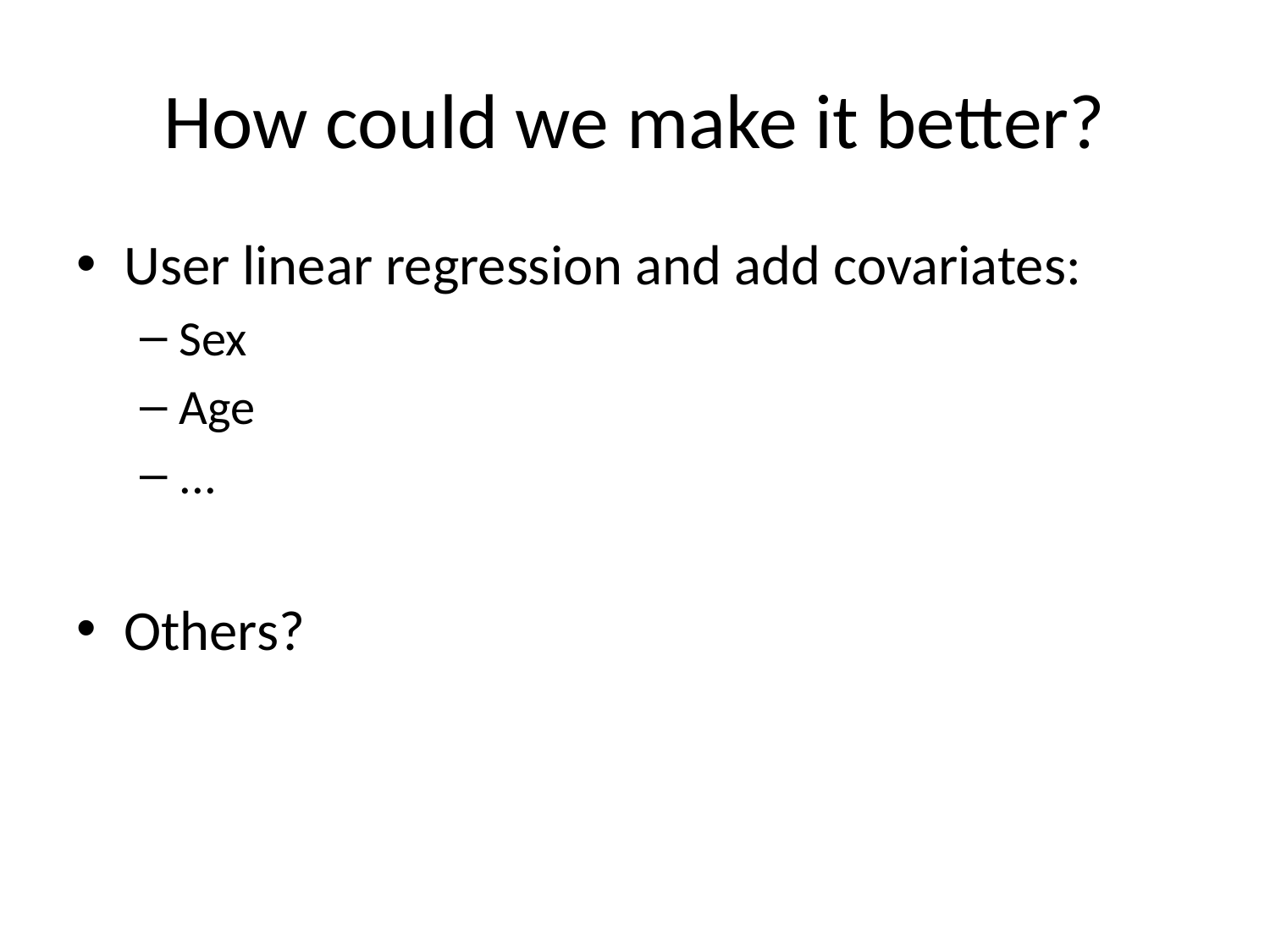

# How could we make it better?
User linear regression and add covariates:
Sex
Age
...

Others?